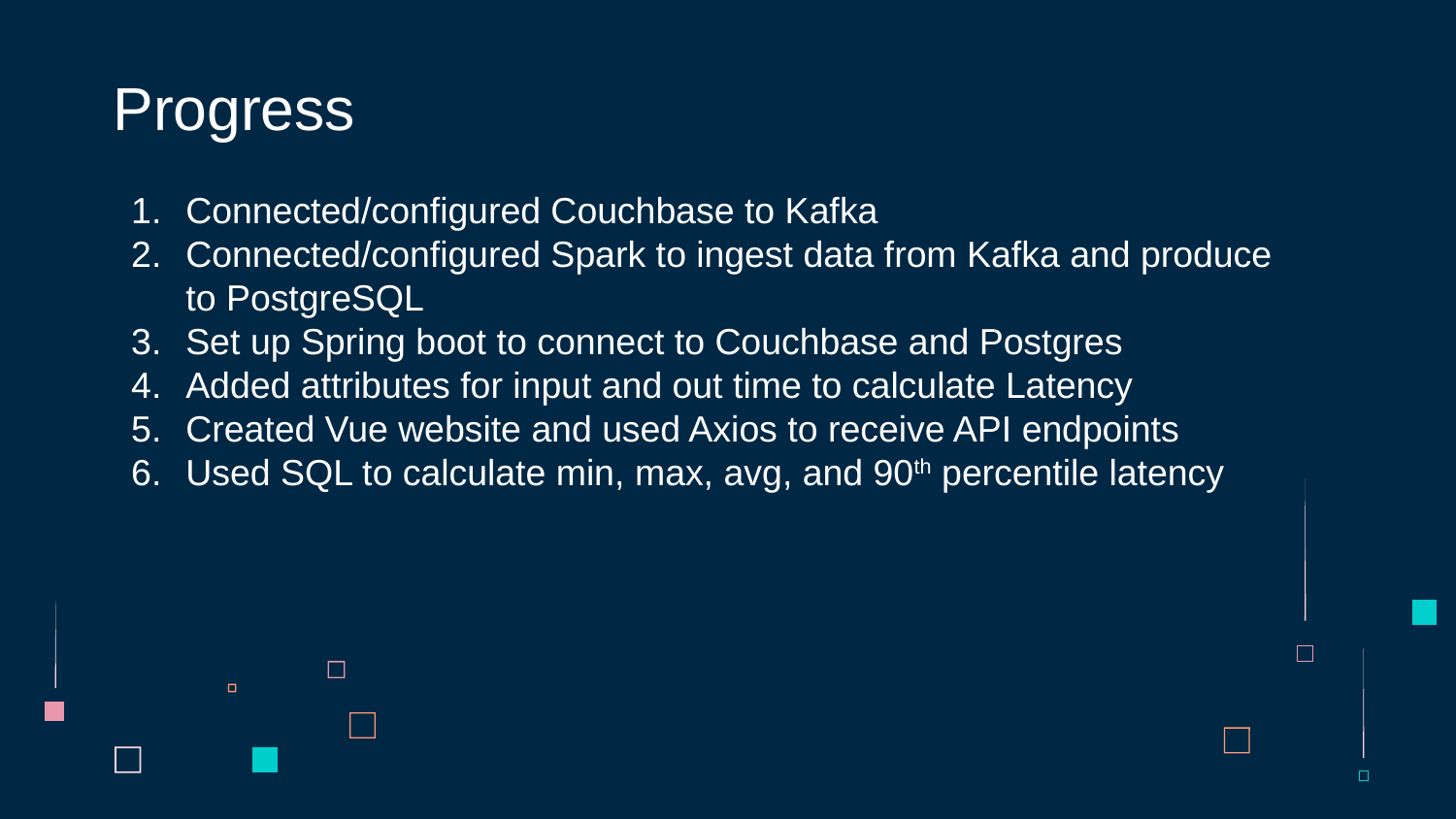

# Progress
Connected/configured Couchbase to Kafka
Connected/configured Spark to ingest data from Kafka and produce to PostgreSQL
Set up Spring boot to connect to Couchbase and Postgres
Added attributes for input and out time to calculate Latency
Created Vue website and used Axios to receive API endpoints
Used SQL to calculate min, max, avg, and 90th percentile latency